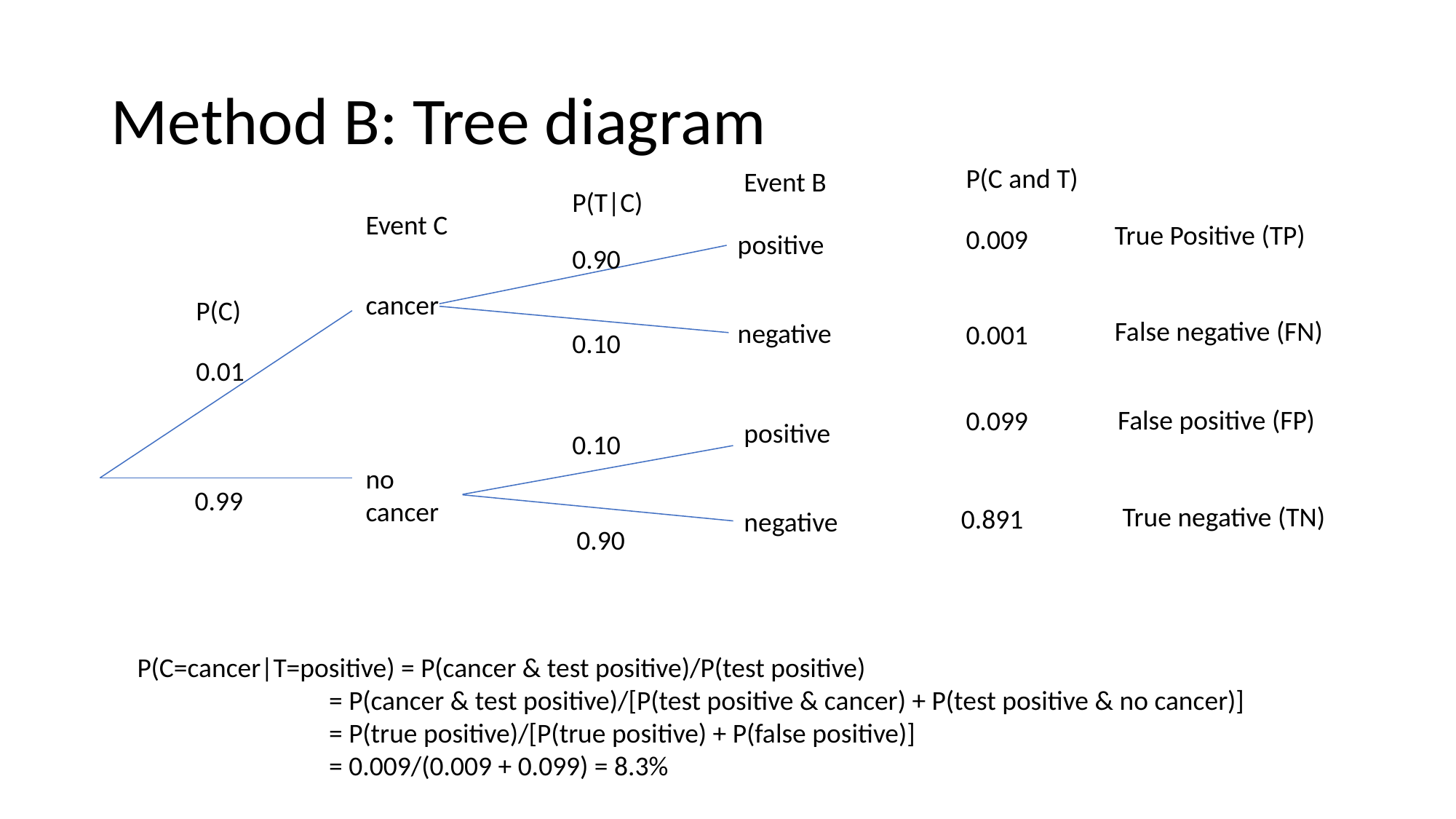

# Method B: Tree diagram
P(C and T)
Event B
P(T|C)
Event C
True Positive (TP)
0.009
positive
0.90
cancer
P(C)
False negative (FN)
negative
0.001
0.10
0.01
False positive (FP)
0.099
positive
0.10
no
cancer
0.99
True negative (TN)
0.891
negative
0.90
P(C=cancer|T=positive) = P(cancer & test positive)/P(test positive)
                               = P(cancer & test positive)/[P(test positive & cancer) + P(test positive & no cancer)]
                               = P(true positive)/[P(true positive) + P(false positive)]
                               = 0.009/(0.009 + 0.099) = 8.3%